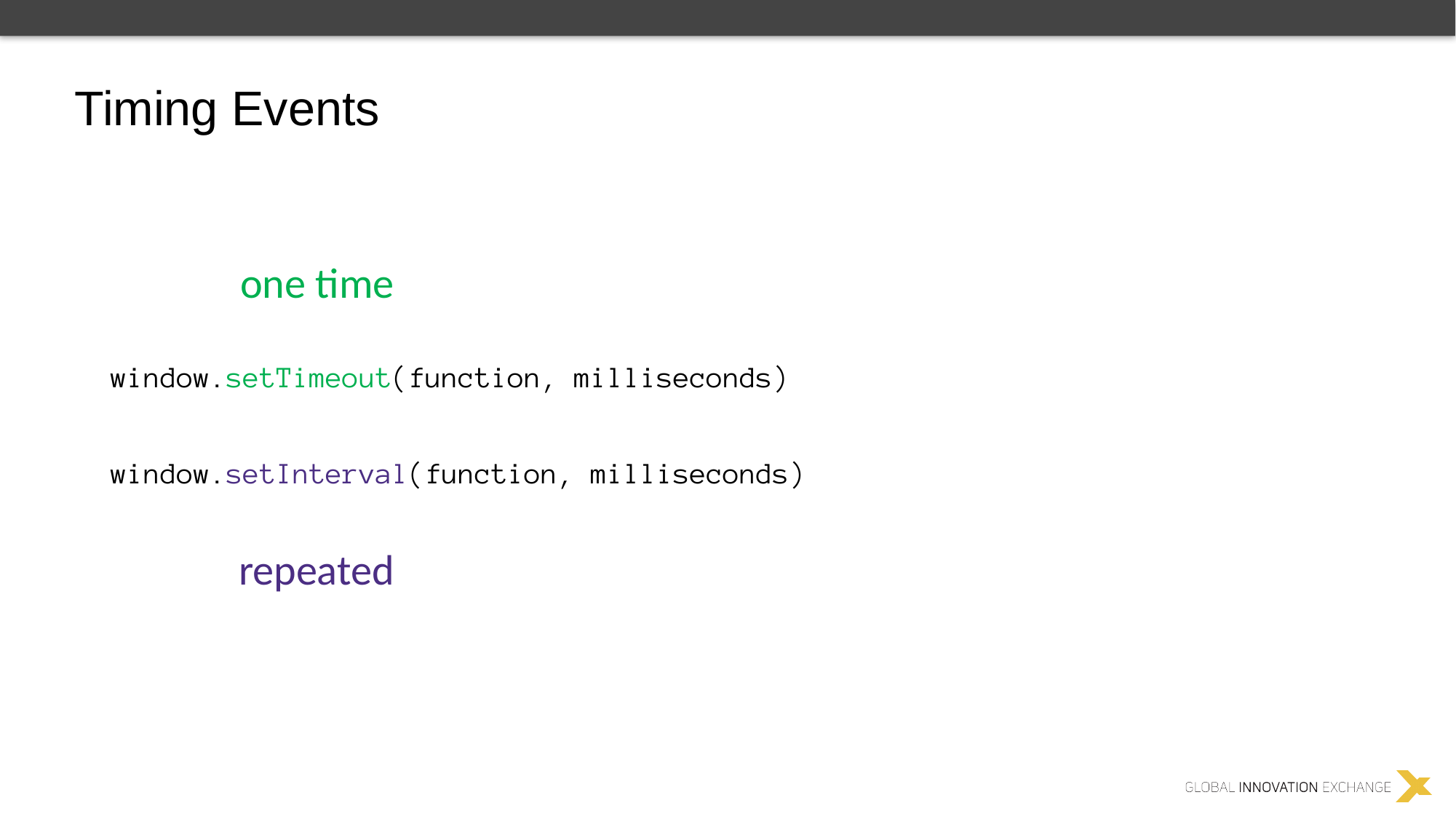

Timing Events
one time
window.setTimeout(function, milliseconds)

window.setInterval(function, milliseconds)
repeated